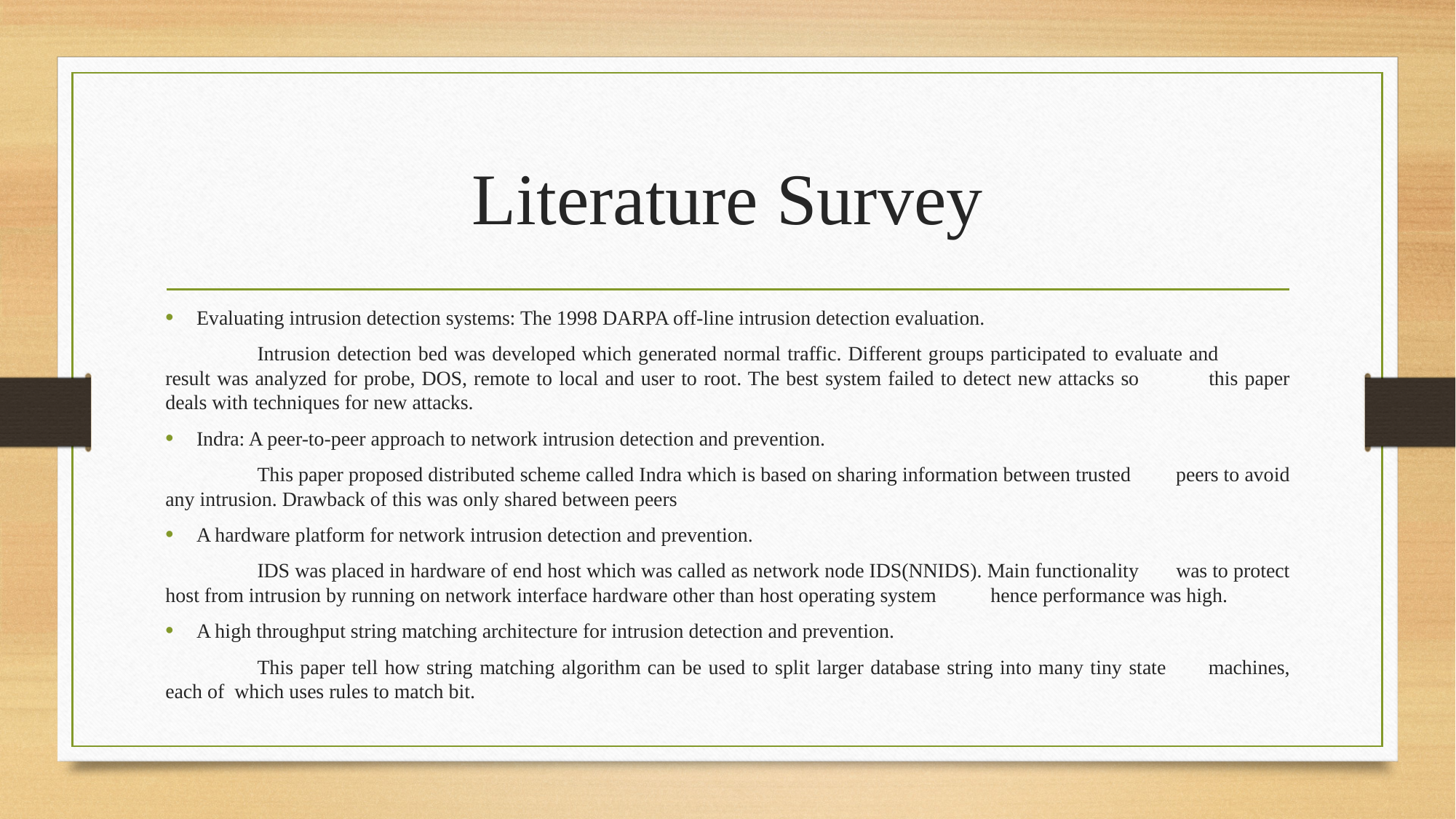

# Literature Survey
Evaluating intrusion detection systems: The 1998 DARPA off-line intrusion detection evaluation.
	Intrusion detection bed was developed which generated normal traffic. Different groups participated to evaluate and 	result was analyzed for probe, DOS, remote to local and user to root. The best system failed to detect new attacks so 	this paper deals with techniques for new attacks.
Indra: A peer-to-peer approach to network intrusion detection and prevention.
	This paper proposed distributed scheme called Indra which is based on sharing information between trusted 	peers to avoid any intrusion. Drawback of this was only shared between peers
A hardware platform for network intrusion detection and prevention.
	IDS was placed in hardware of end host which was called as network node IDS(NNIDS). Main functionality 	was to protect host from intrusion by running on network interface hardware other than host operating system 	hence performance was high.
A high throughput string matching architecture for intrusion detection and prevention.
	This paper tell how string matching algorithm can be used to split larger database string into many tiny state 	machines, each of  which uses rules to match bit.